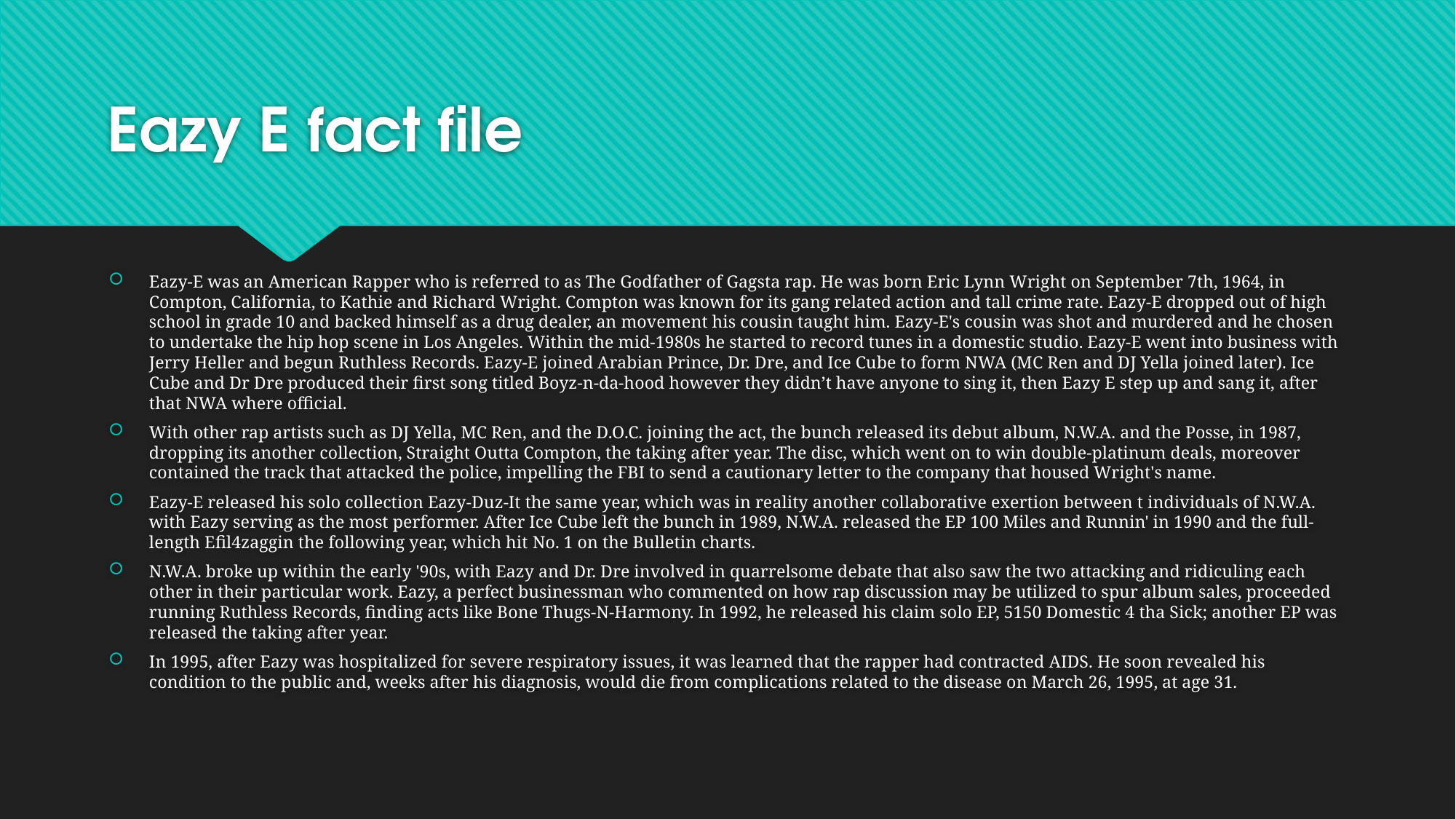

# Eazy E fact file
Eazy-E was an American Rapper who is referred to as The Godfather of Gagsta rap. He was born Eric Lynn Wright on September 7th, 1964, in Compton, California, to Kathie and Richard Wright. Compton was known for its gang related action and tall crime rate. Eazy-E dropped out of high school in grade 10 and backed himself as a drug dealer, an movement his cousin taught him. Eazy-E's cousin was shot and murdered and he chosen to undertake the hip hop scene in Los Angeles. Within the mid-1980s he started to record tunes in a domestic studio. Eazy-E went into business with Jerry Heller and begun Ruthless Records. Eazy-E joined Arabian Prince, Dr. Dre, and Ice Cube to form NWA (MC Ren and DJ Yella joined later). Ice Cube and Dr Dre produced their first song titled Boyz-n-da-hood however they didn’t have anyone to sing it, then Eazy E step up and sang it, after that NWA where official.
With other rap artists such as DJ Yella, MC Ren, and the D.O.C. joining the act, the bunch released its debut album, N.W.A. and the Posse, in 1987, dropping its another collection, Straight Outta Compton, the taking after year. The disc, which went on to win double-platinum deals, moreover contained the track that attacked the police, impelling the FBI to send a cautionary letter to the company that housed Wright's name.
Eazy-E released his solo collection Eazy-Duz-It the same year, which was in reality another collaborative exertion between t individuals of N.W.A. with Eazy serving as the most performer. After Ice Cube left the bunch in 1989, N.W.A. released the EP 100 Miles and Runnin' in 1990 and the full-length Efil4zaggin the following year, which hit No. 1 on the Bulletin charts.
N.W.A. broke up within the early '90s, with Eazy and Dr. Dre involved in quarrelsome debate that also saw the two attacking and ridiculing each other in their particular work. Eazy, a perfect businessman who commented on how rap discussion may be utilized to spur album sales, proceeded running Ruthless Records, finding acts like Bone Thugs-N-Harmony. In 1992, he released his claim solo EP, 5150 Domestic 4 tha Sick; another EP was released the taking after year.
In 1995, after Eazy was hospitalized for severe respiratory issues, it was learned that the rapper had contracted AIDS. He soon revealed his condition to the public and, weeks after his diagnosis, would die from complications related to the disease on March 26, 1995, at age 31.